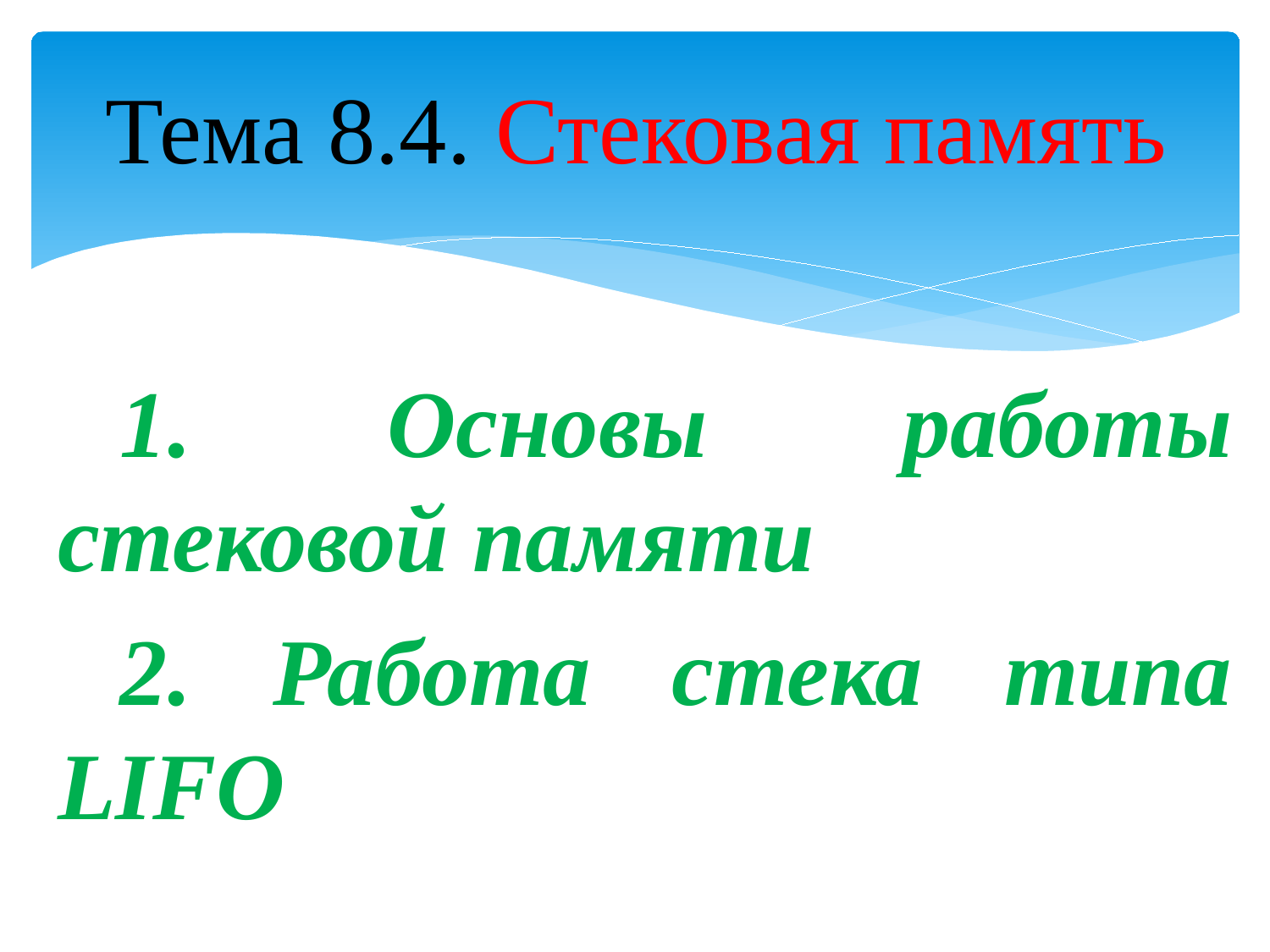

# Тема 8.4. Стековая память
1. Основы работы стековой памяти
2. Работа стека типа LIFO